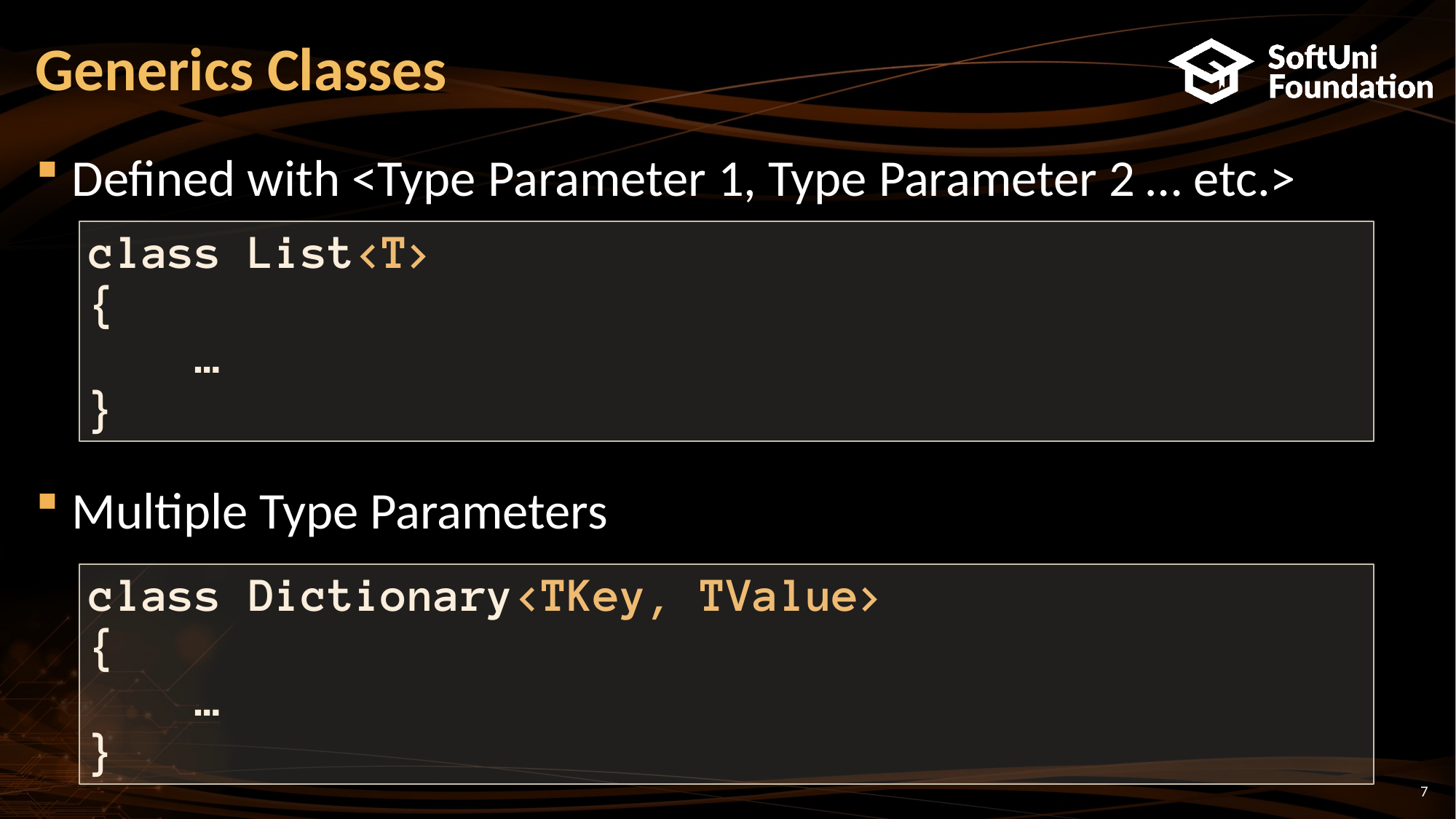

# Generics Classes
Defined with <Type Parameter 1, Type Parameter 2 … etc.>

Multiple Type Parameters

class List<T>
{
    …
}
class Dictionary<TKey, TValue>
{
    …
}
7